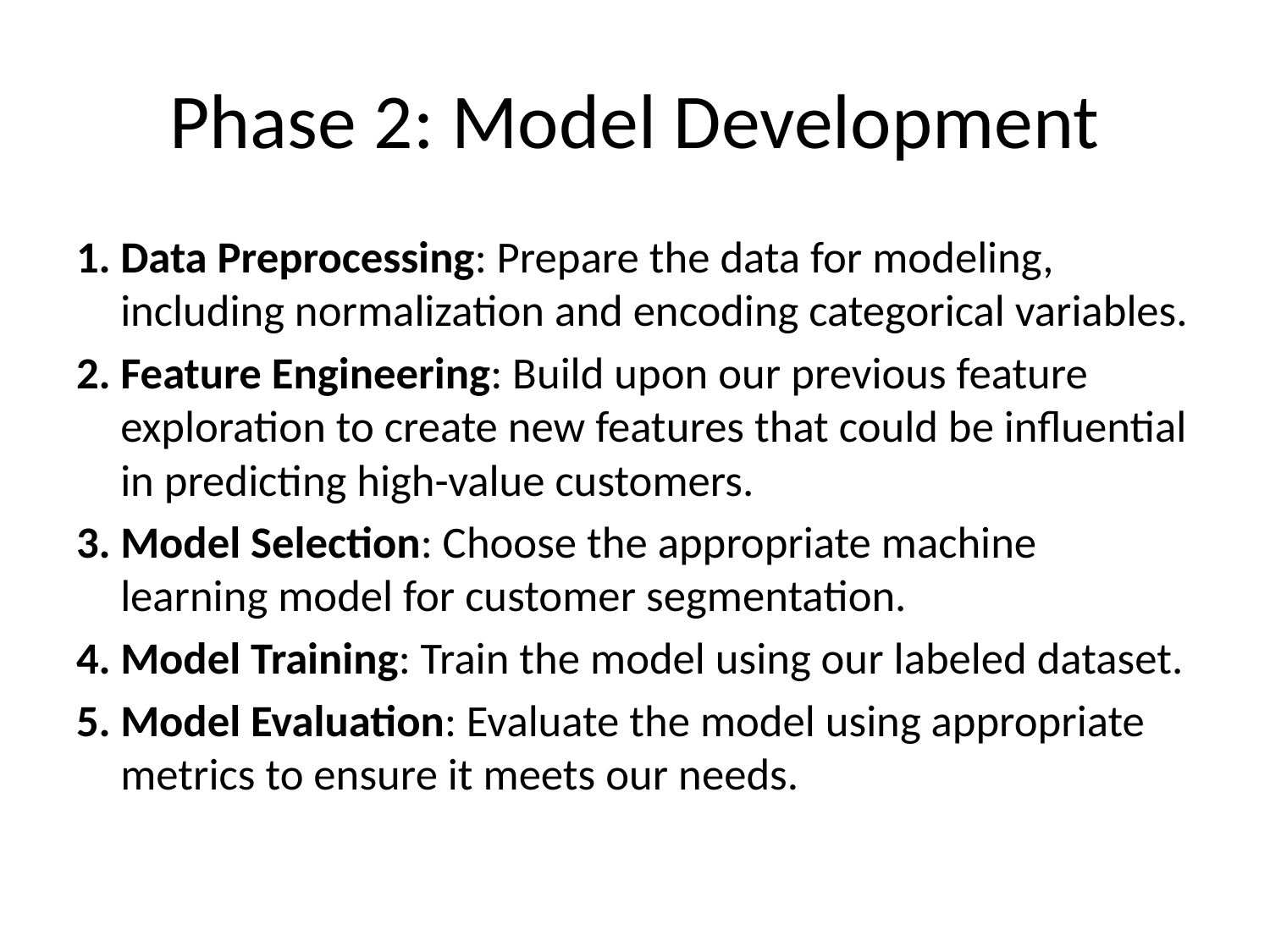

# Phase 2: Model Development
Data Preprocessing: Prepare the data for modeling, including normalization and encoding categorical variables.
Feature Engineering: Build upon our previous feature exploration to create new features that could be influential in predicting high-value customers.
Model Selection: Choose the appropriate machine learning model for customer segmentation.
Model Training: Train the model using our labeled dataset.
Model Evaluation: Evaluate the model using appropriate metrics to ensure it meets our needs.